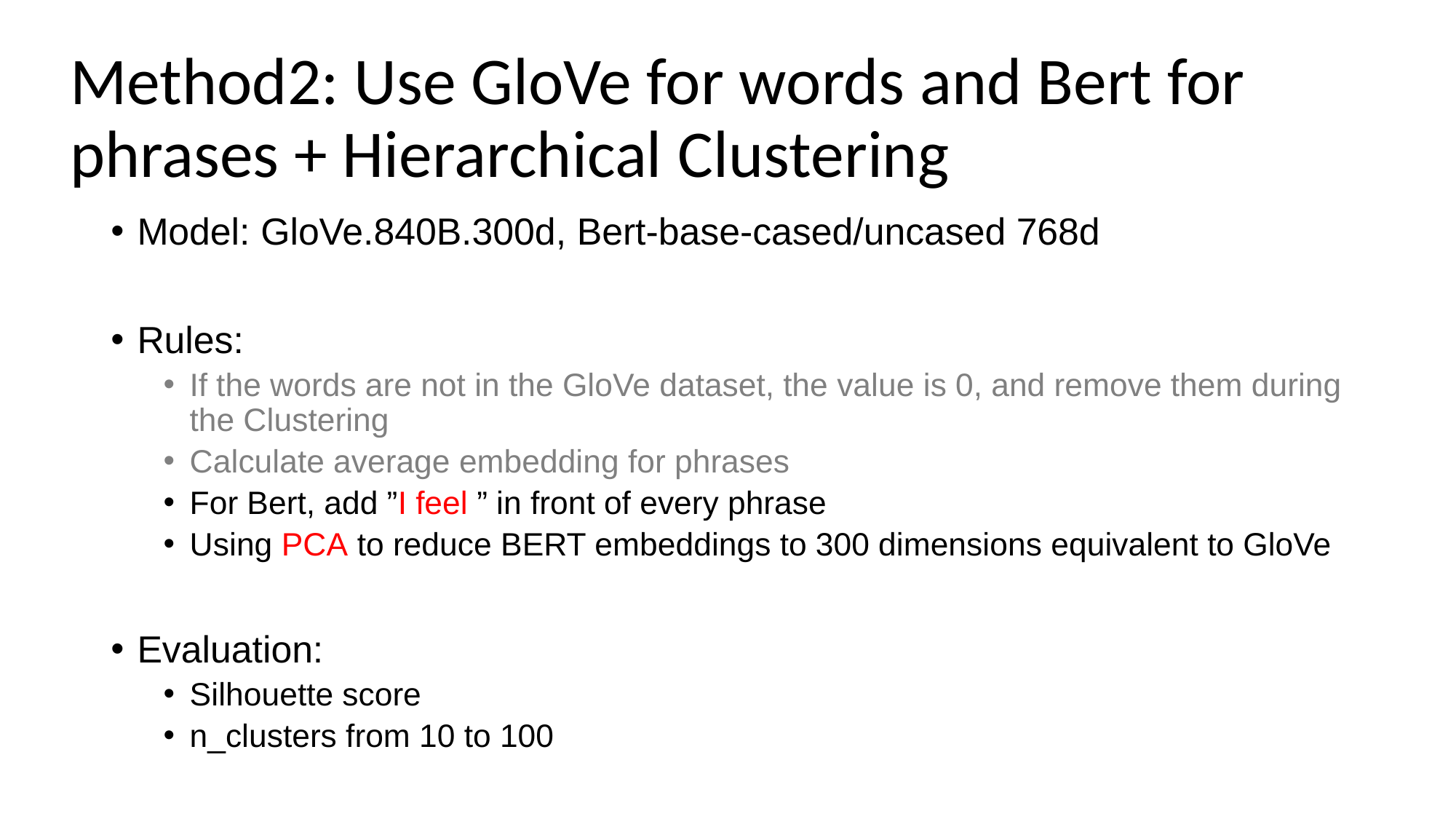

# Method2: Use GloVe for words and Bert for phrases + Hierarchical Clustering
Model: GloVe.840B.300d, Bert-base-cased/uncased 768d

Rules:
If the words are not in the GloVe dataset, the value is 0, and remove them during the Clustering
Calculate average embedding for phrases
For Bert, add ”I feel ” in front of every phrase
Using PCA to reduce BERT embeddings to 300 dimensions equivalent to GloVe

Evaluation:
Silhouette score
n_clusters from 10 to 100